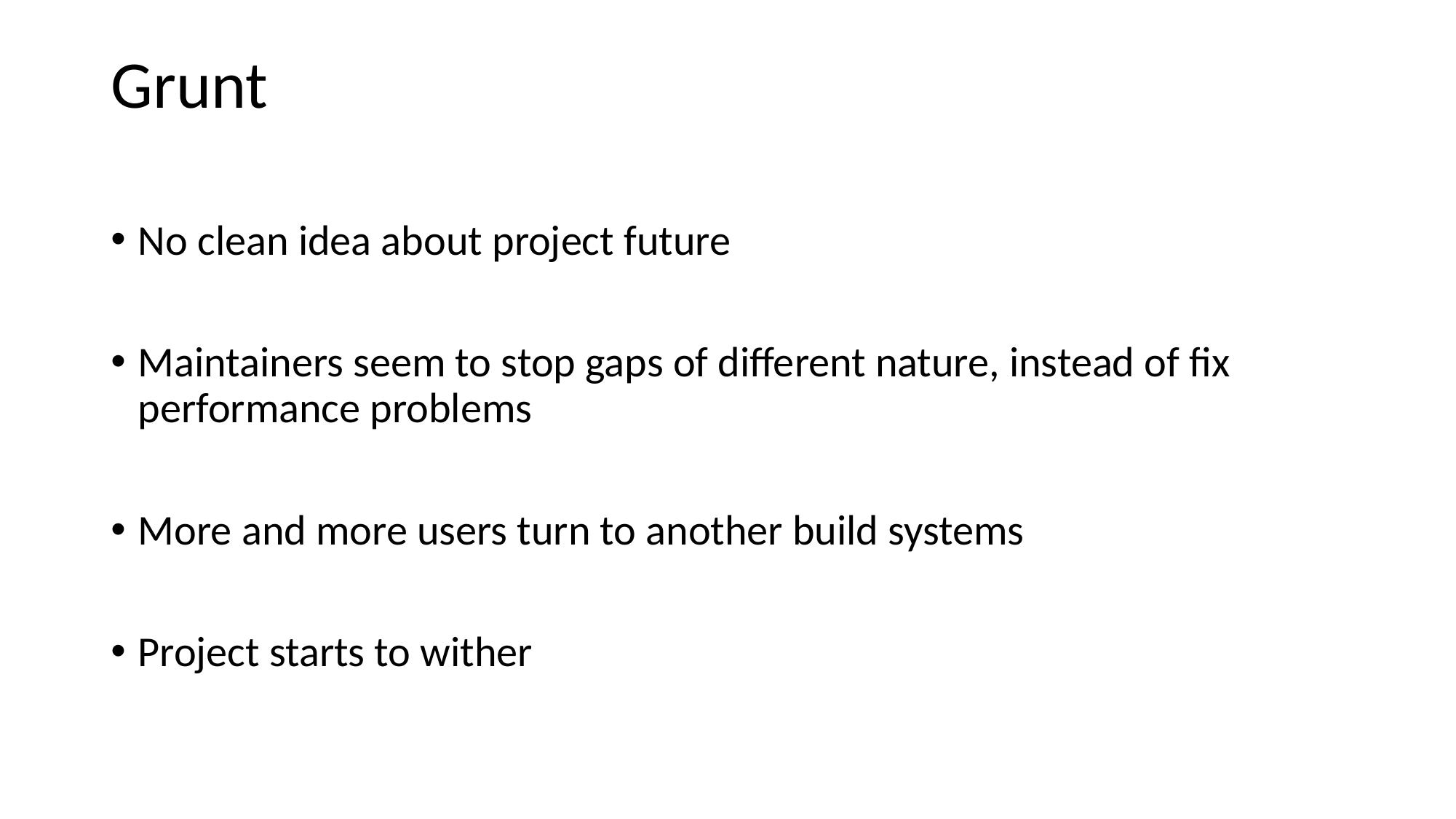

# Grunt

No clean idea about project future

Maintainers seem to stop gaps of different nature, instead of fix performance problems

More and more users turn to another build systems

Project starts to wither